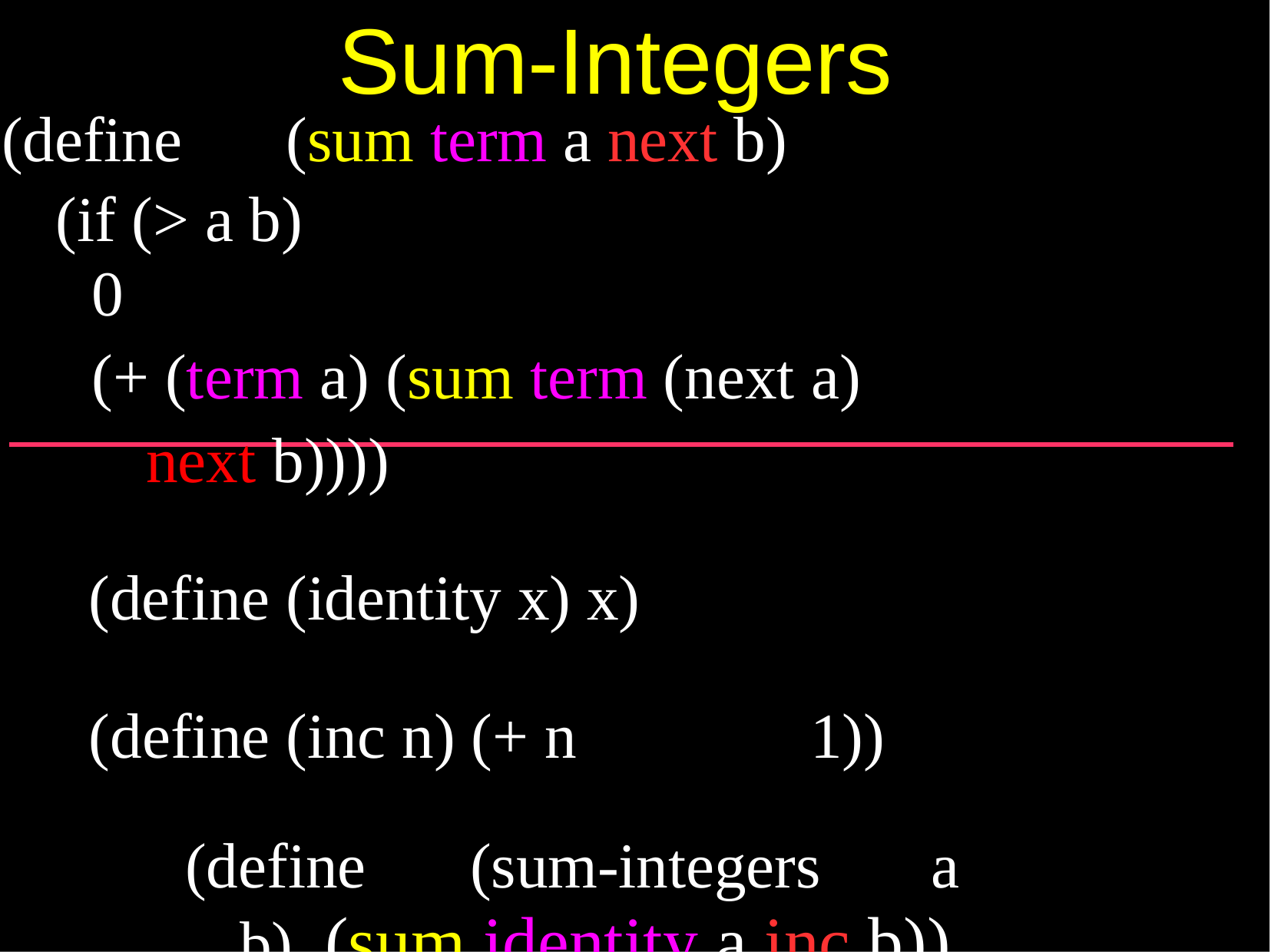

# Sum-Integers
(define	(sum term a next b)  (if (> a b)
0
(+ (term a) (sum term (next a) next b))))
(define (identity x) x)
(define (inc n) (+ n	1))
(define	(sum-integers	a b)  (sum identity a inc b))